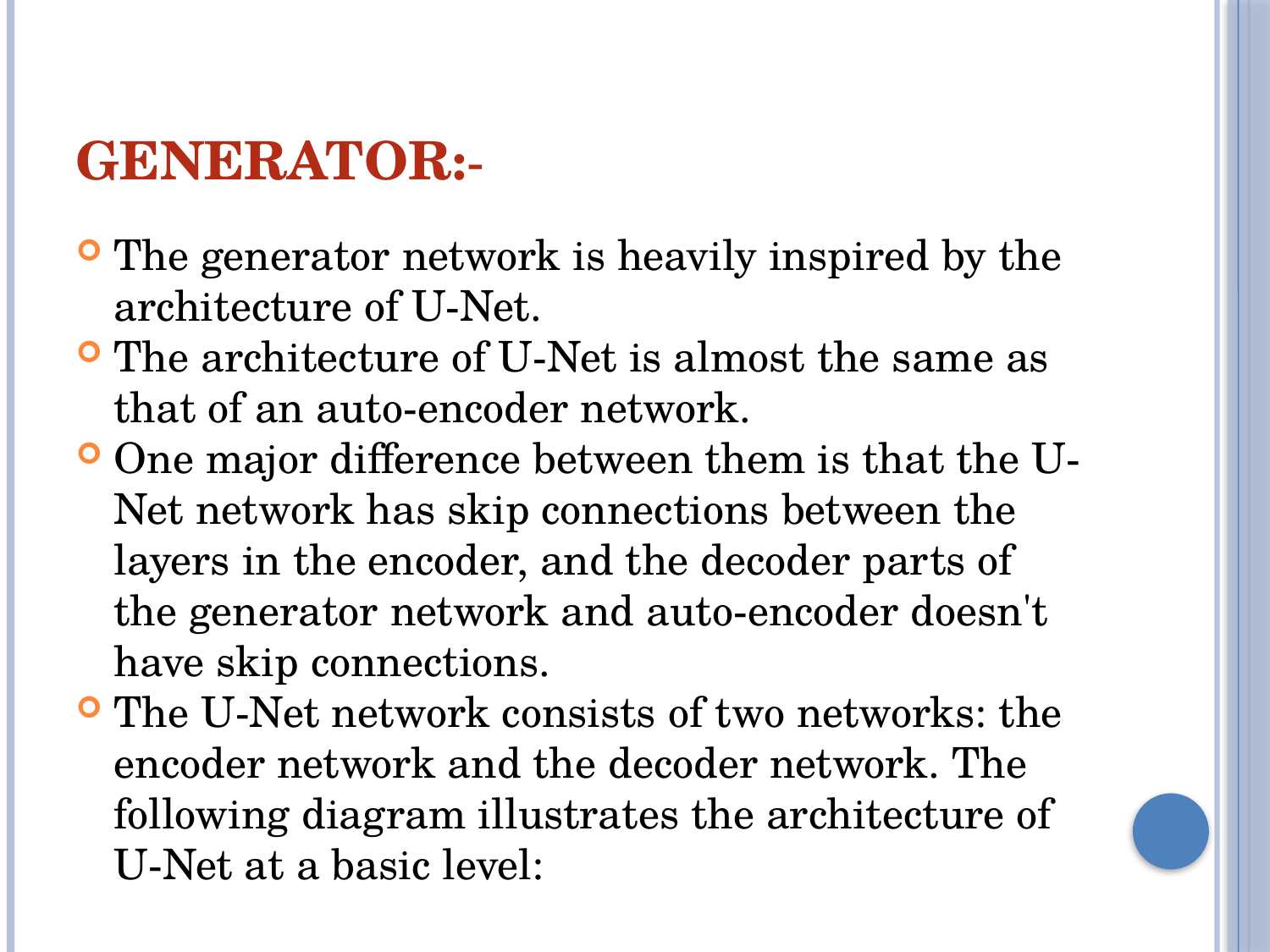

Generator:-
The generator network is heavily inspired by the architecture of U-Net.
The architecture of U-Net is almost the same as that of an auto-encoder network.
One major difference between them is that the U-Net network has skip connections between the layers in the encoder, and the decoder parts of the generator network and auto-encoder doesn't have skip connections.
The U-Net network consists of two networks: the encoder network and the decoder network. The following diagram illustrates the architecture of U-Net at a basic level: